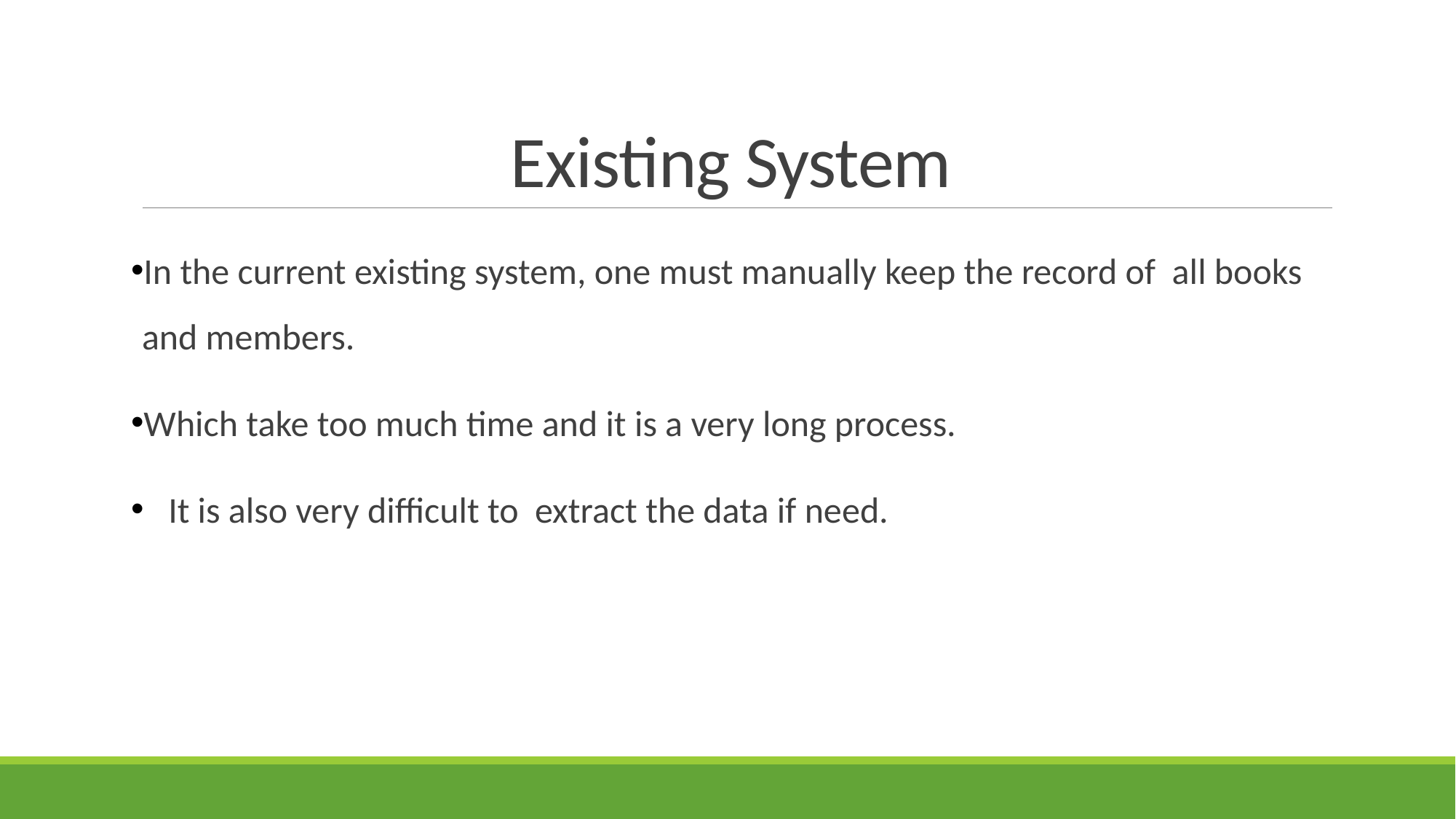

# Existing System
In the current existing system, one must manually keep the record of  all books and members.
Which take too much time and it is a very long process.
   It is also very difficult to  extract the data if need.